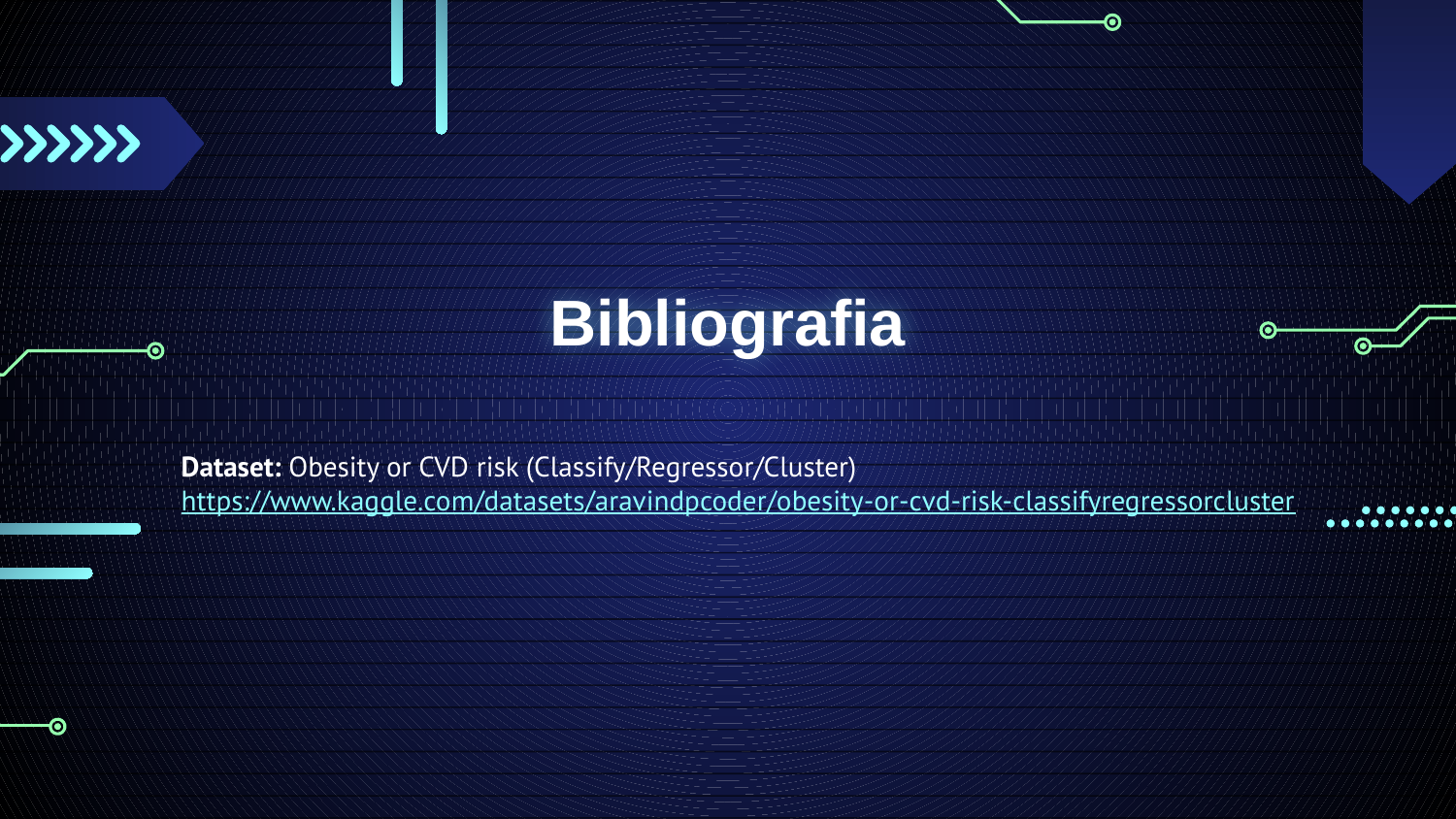

# Bibliografia
Dataset: Obesity or CVD risk (Classify/Regressor/Cluster)
https://www.kaggle.com/datasets/aravindpcoder/obesity-or-cvd-risk-classifyregressorcluster